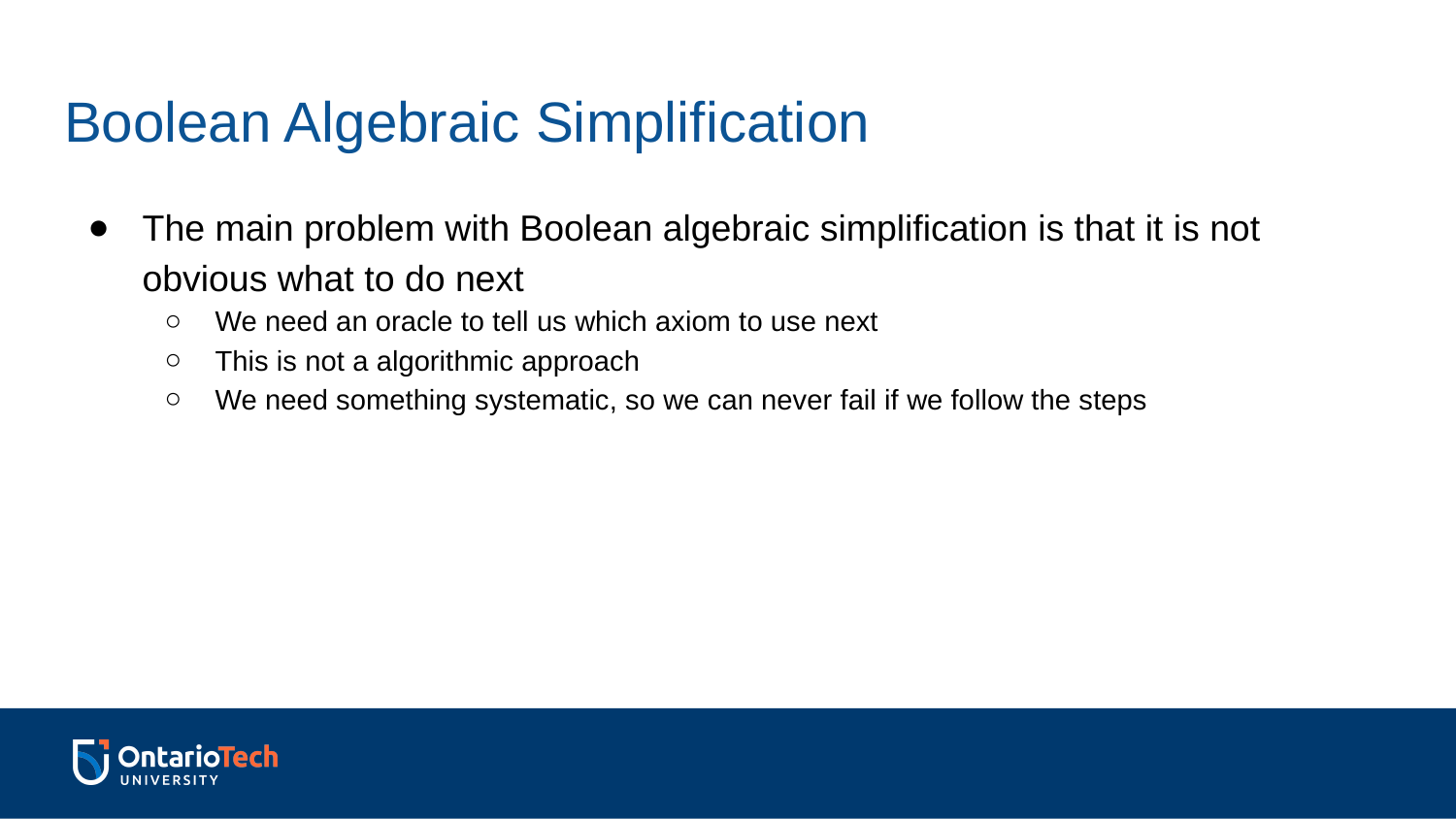

# Boolean Algebraic Simplification
The main problem with Boolean algebraic simplification is that it is not obvious what to do next
We need an oracle to tell us which axiom to use next
This is not a algorithmic approach
We need something systematic, so we can never fail if we follow the steps